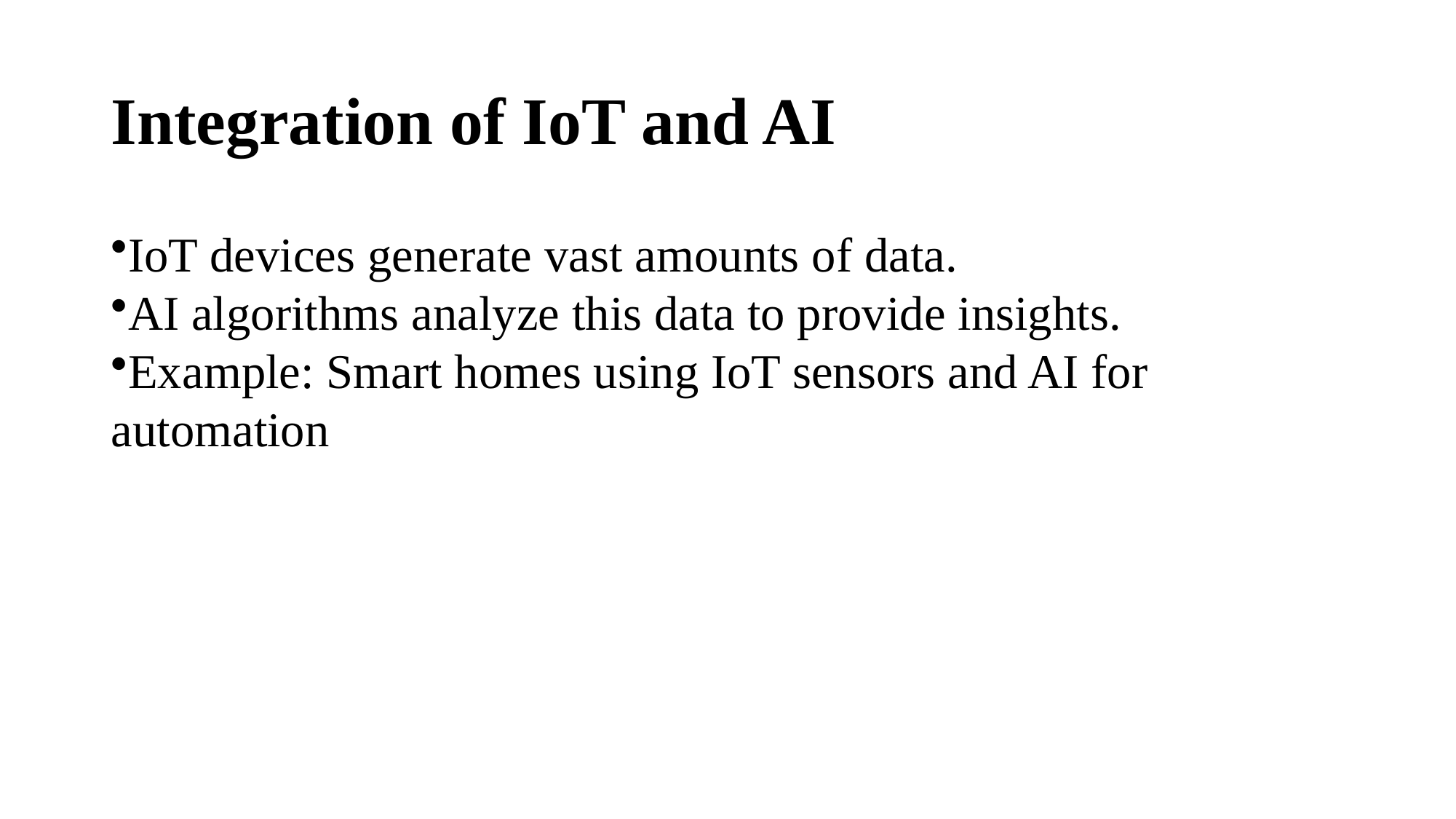

# Integration of IoT and AI
IoT devices generate vast amounts of data.
AI algorithms analyze this data to provide insights.
Example: Smart homes using IoT sensors and AI for automation